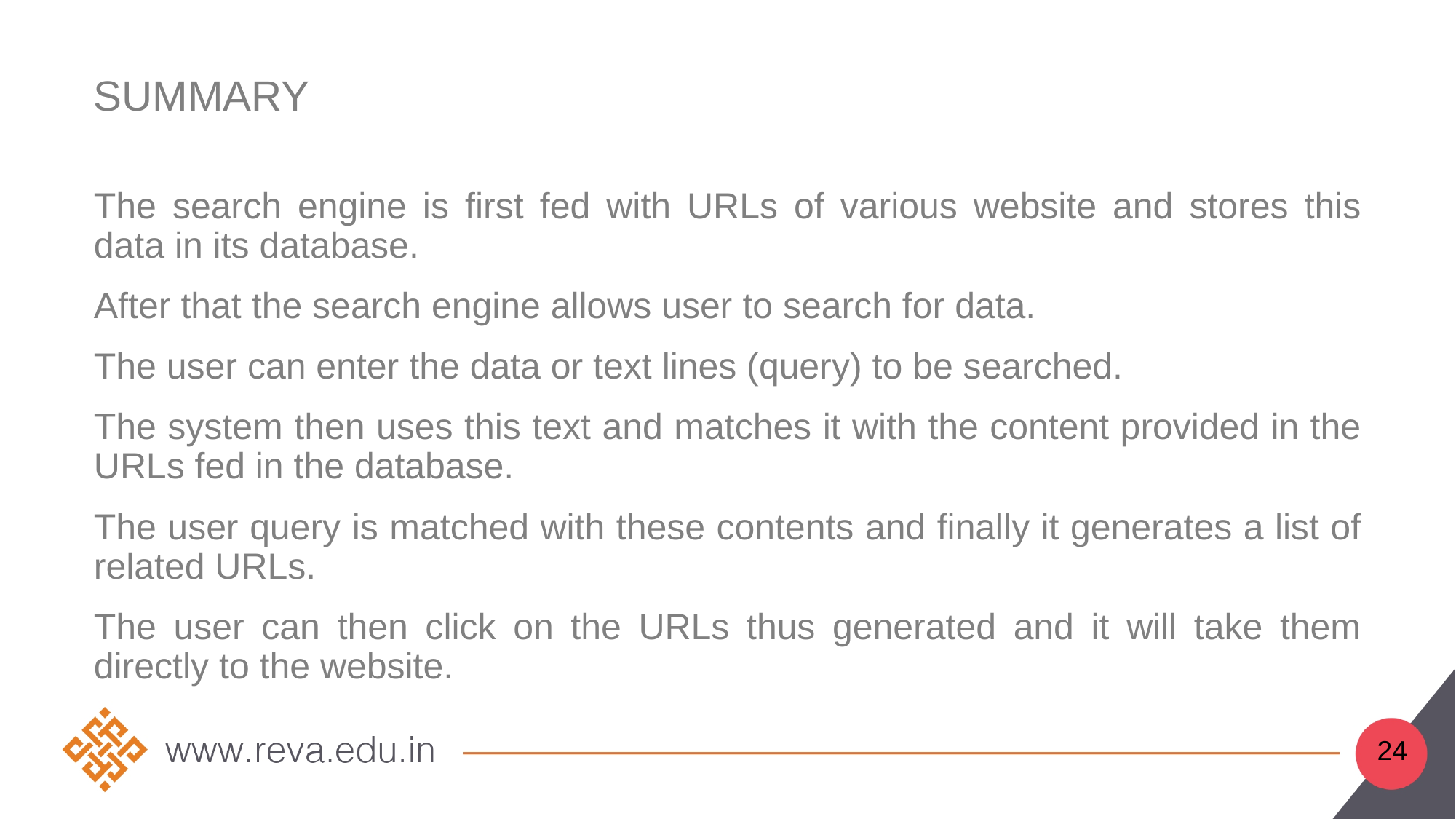

# summary
The search engine is first fed with URLs of various website and stores this data in its database.
After that the search engine allows user to search for data.
The user can enter the data or text lines (query) to be searched.
The system then uses this text and matches it with the content provided in the URLs fed in the database.
The user query is matched with these contents and finally it generates a list of related URLs.
The user can then click on the URLs thus generated and it will take them directly to the website.

24